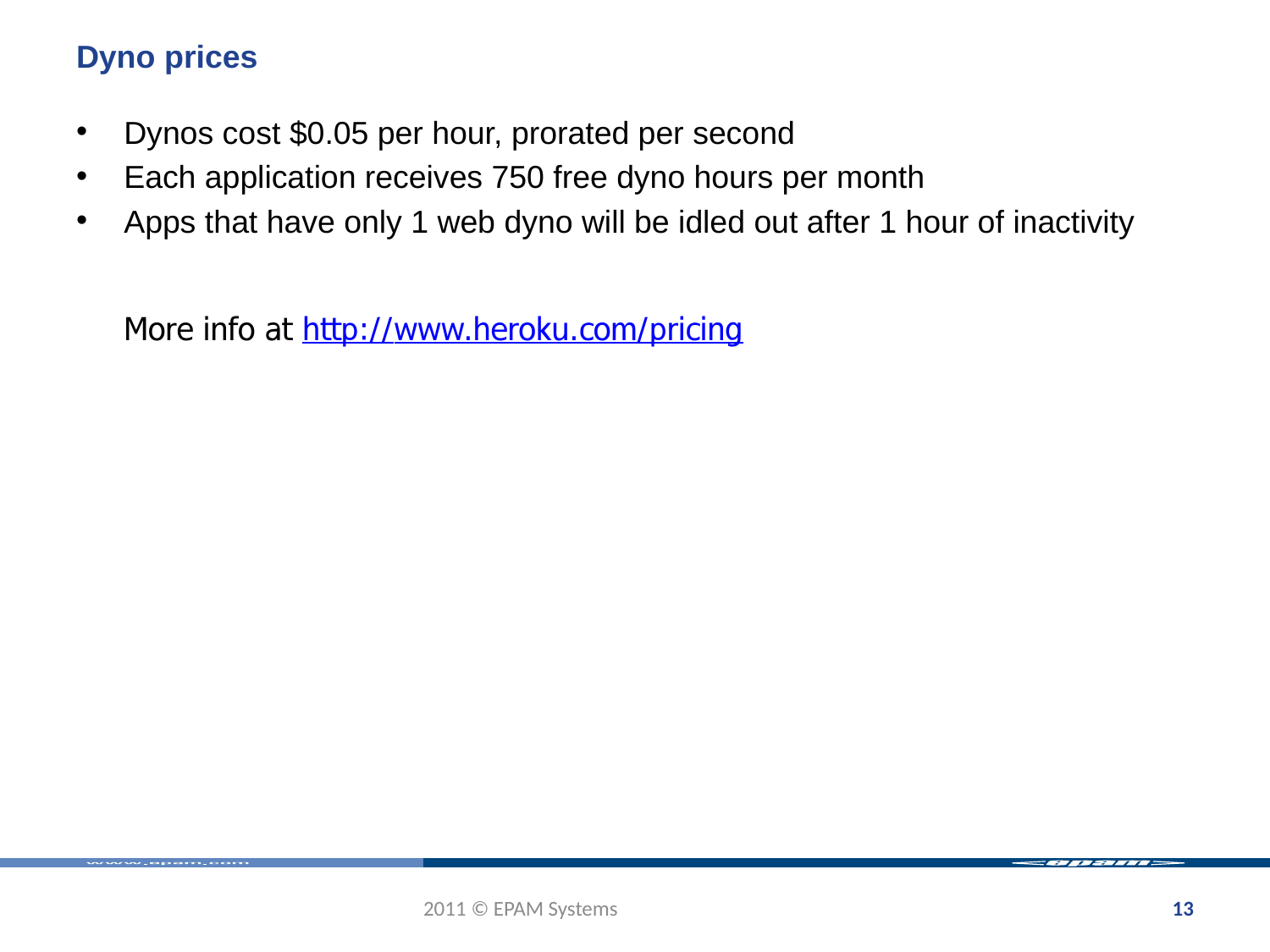

# Dyno prices
Dynos cost $0.05 per hour, prorated per second
Each application receives 750 free dyno hours per month
Apps that have only 1 web dyno will be idled out after 1 hour of inactivity

	More info at http://www.heroku.com/pricing
2011 © EPAM Systems
13